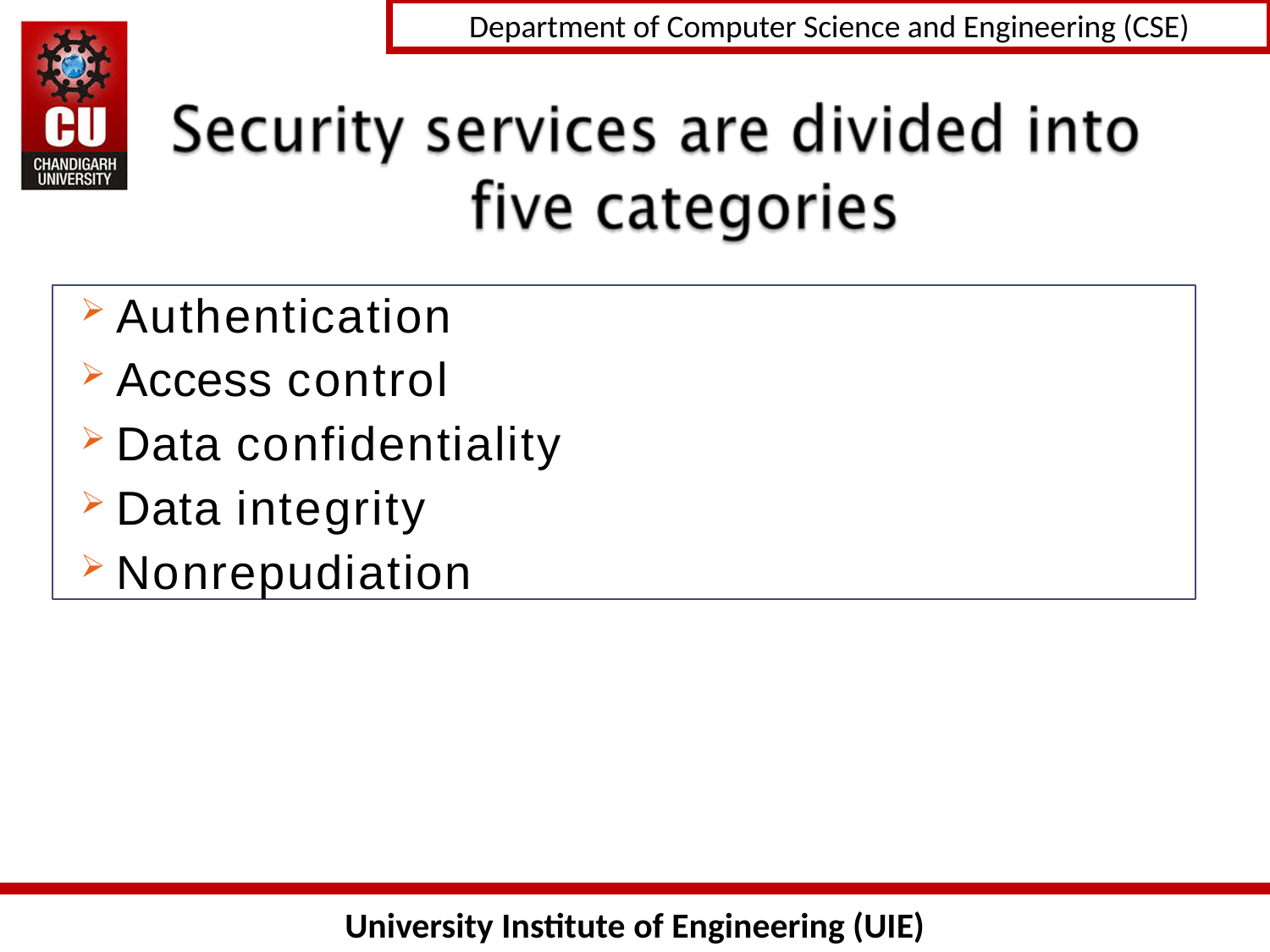

Authentication
Access control
Data confidentiality
Data integrity
Nonrepudiation